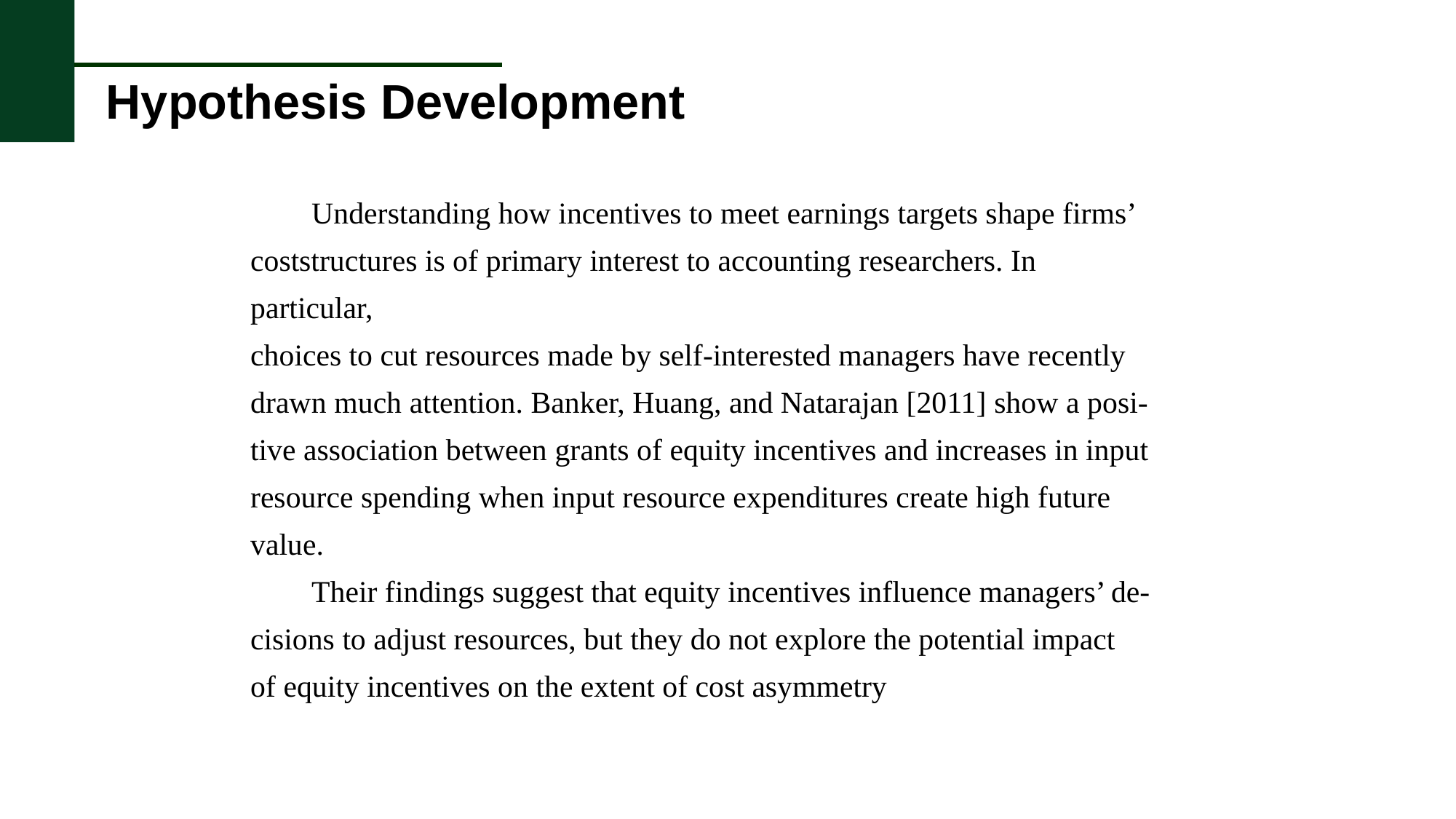

Hypothesis Development
        Understanding how incentives to meet earnings targets shape firms’ coststructures is of primary interest to accounting researchers. In particular,
choices to cut resources made by self-interested managers have recently
drawn much attention. Banker, Huang, and Natarajan [2011] show a posi-
tive association between grants of equity incentives and increases in input resource spending when input resource expenditures create high future
value.
        Their findings suggest that equity incentives influence managers’ de-cisions to adjust resources, but they do not explore the potential impact
of equity incentives on the extent of cost asymmetry